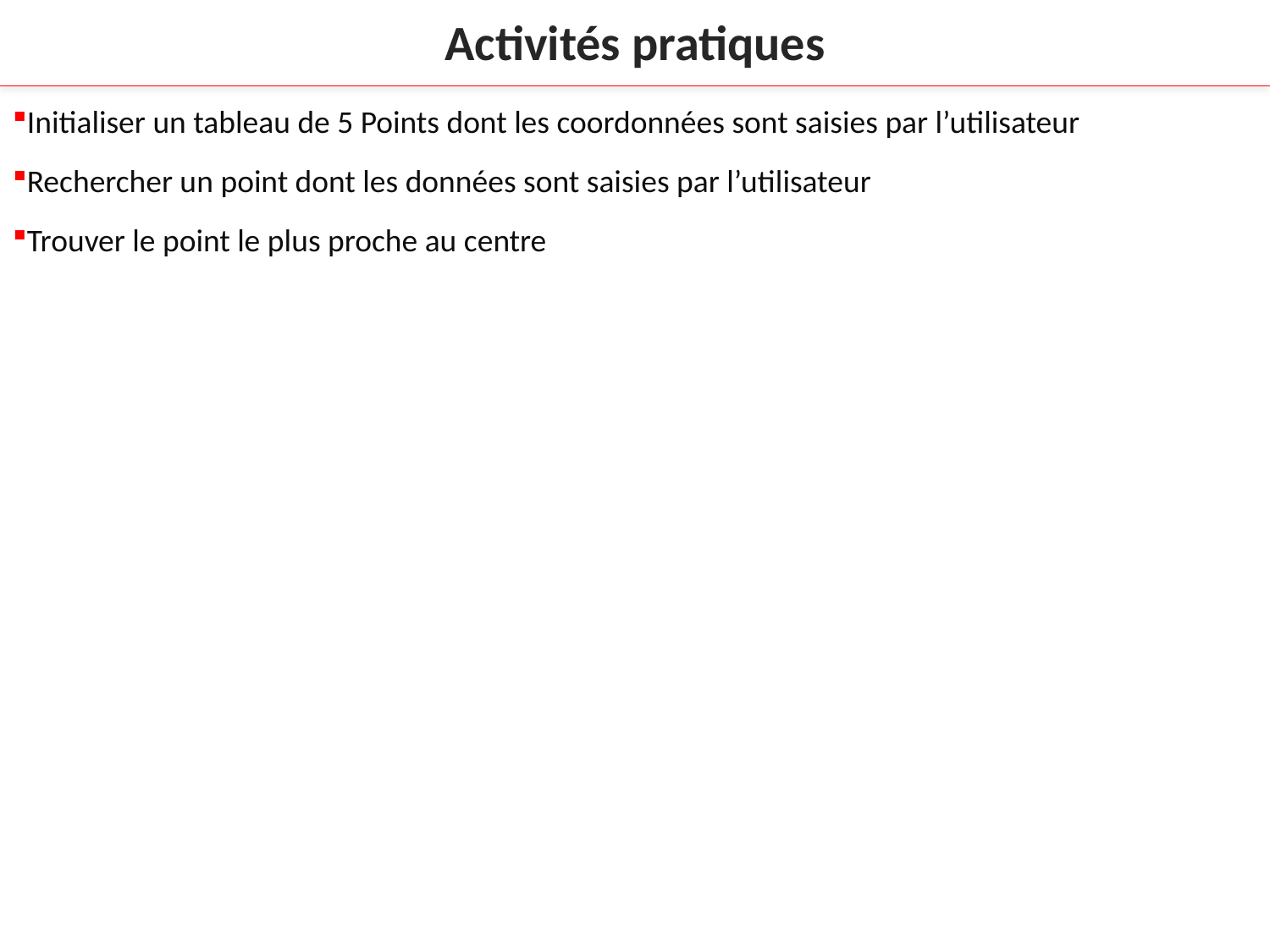

Activités pratiques
Initialiser un tableau de 5 Points dont les coordonnées sont saisies par l’utilisateur
Rechercher un point dont les données sont saisies par l’utilisateur
Trouver le point le plus proche au centre